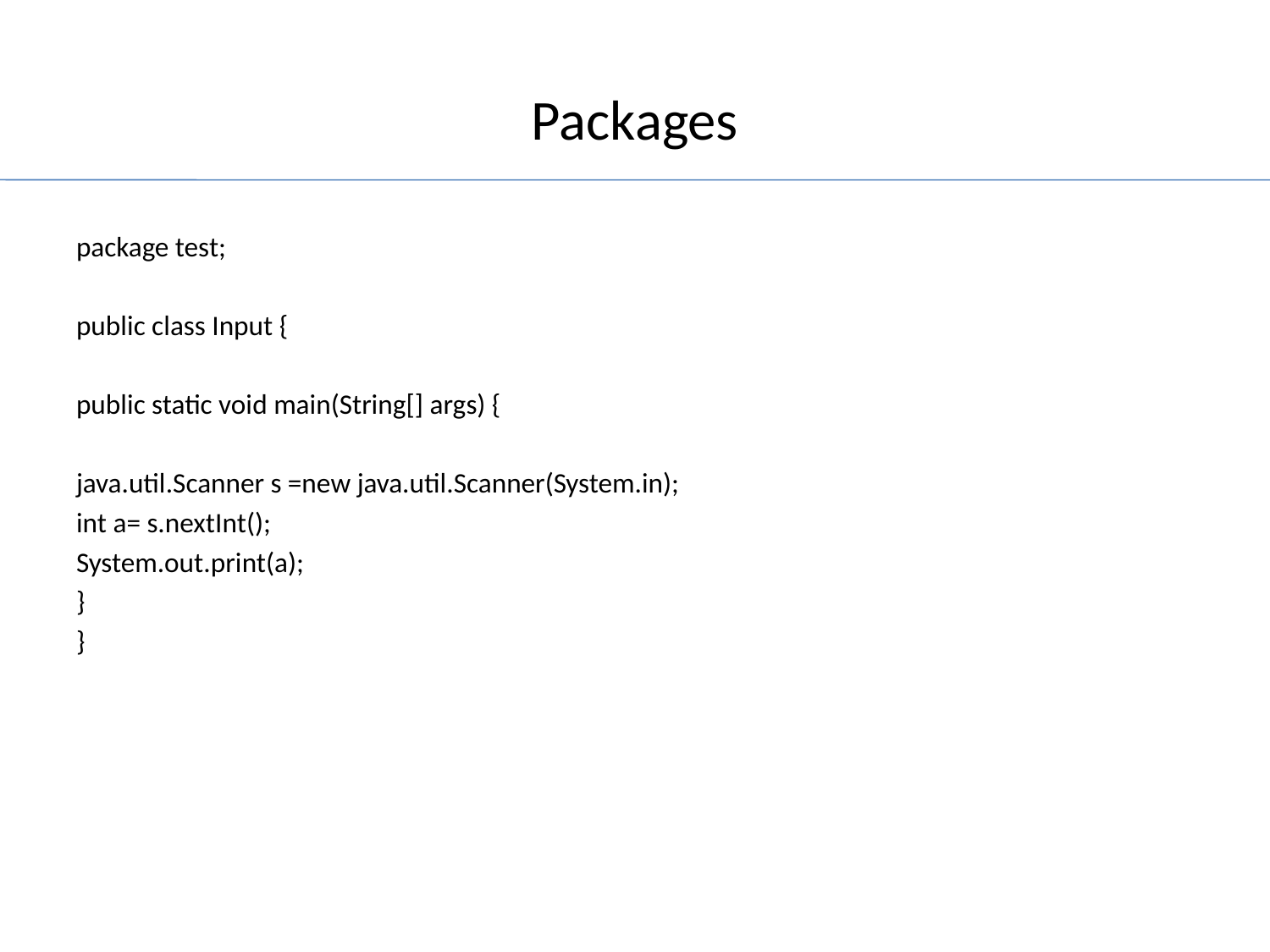

# Packages
package test;

public class Input {

public static void main(String[] args) {

java.util.Scanner s =new java.util.Scanner(System.in);
int a= s.nextInt();
System.out.print(a);
}
}